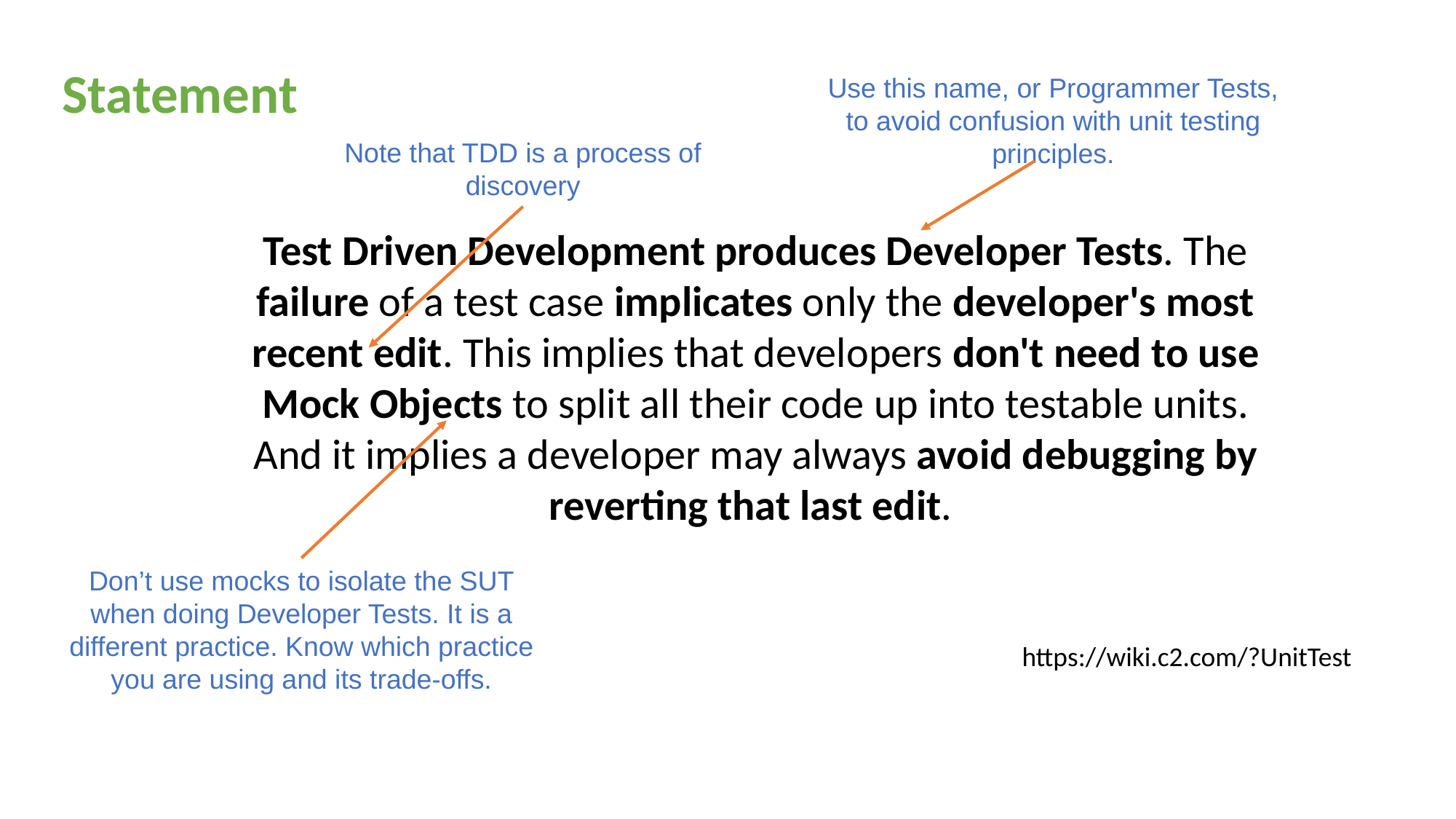

Statement
Use this name, or Programmer Tests, to avoid confusion with unit testing principles.
Note that TDD is a process of discovery
Test Driven Development produces Developer Tests. The failure of a test case implicates only the developer's most recent edit. This implies that developers don't need to use Mock Objects to split all their code up into testable units. And it implies a developer may always avoid debugging by reverting that last edit.
Don’t use mocks to isolate the SUT when doing Developer Tests. It is a different practice. Know which practice you are using and its trade-offs.
https://wiki.c2.com/?UnitTest